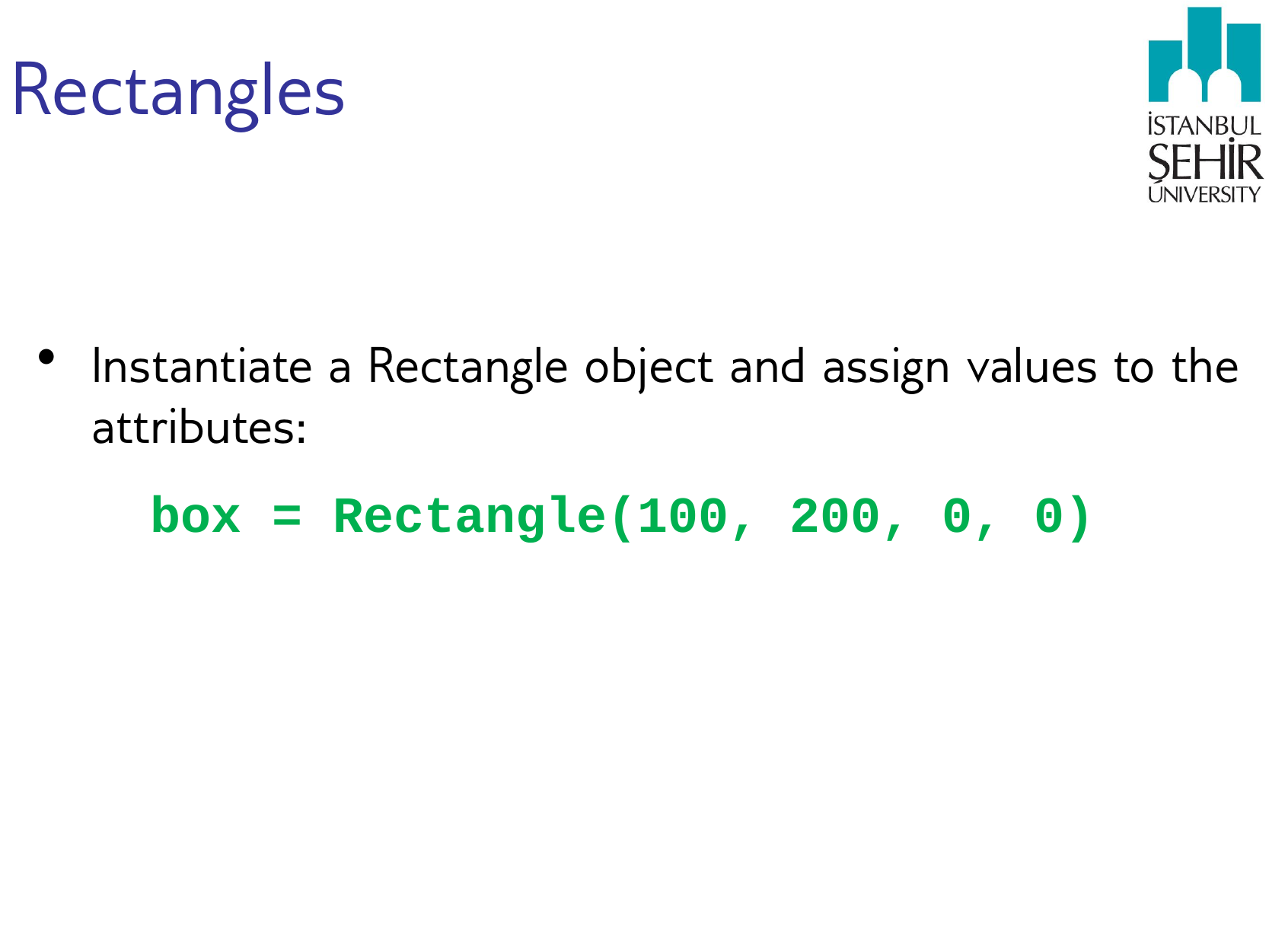

# Rectangles
Instantiate a Rectangle object and assign values to the attributes:
	box = Rectangle(100, 200, 0, 0)